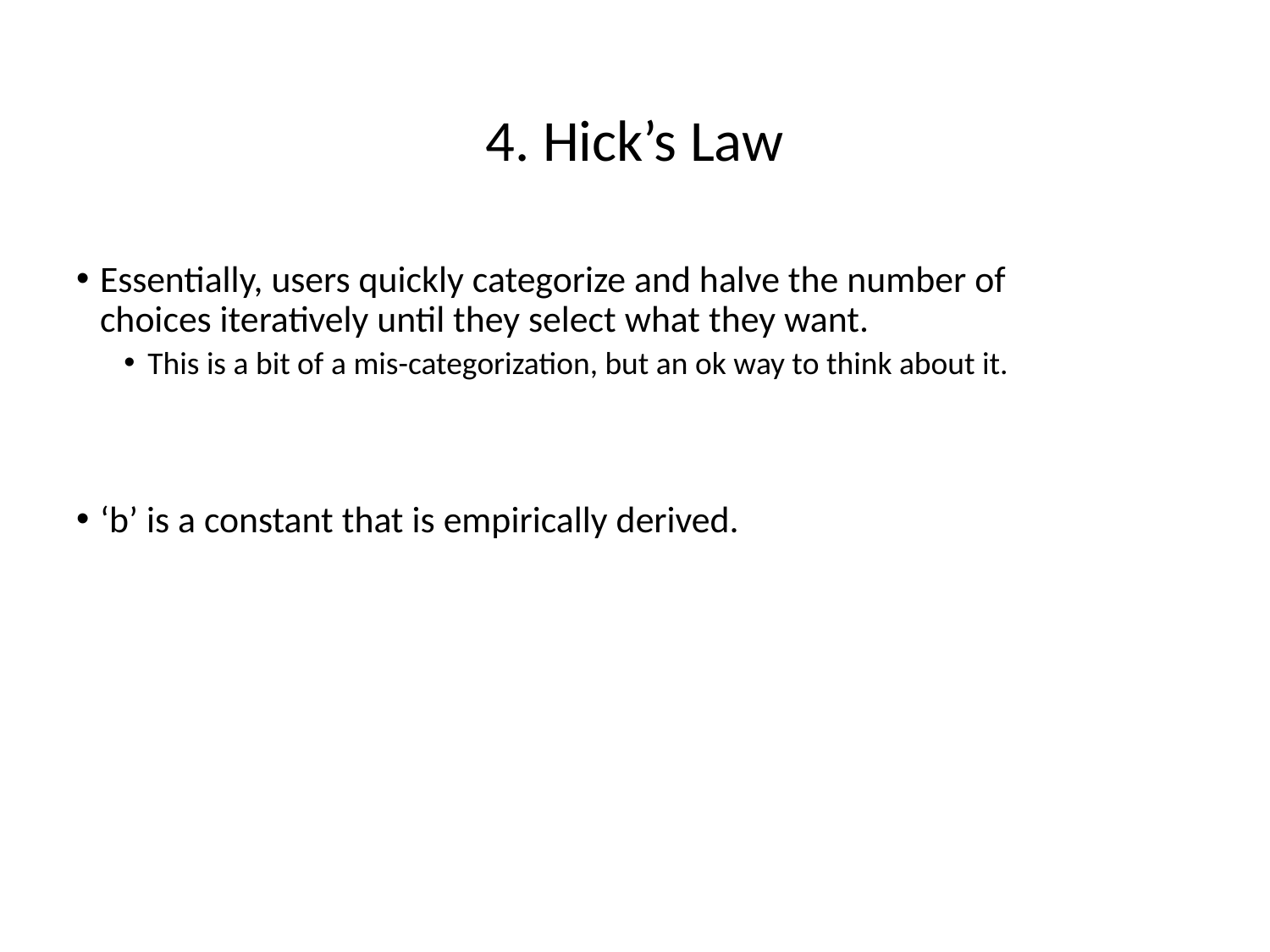

# 4. Hick’s Law
Essentially, users quickly categorize and halve the number of choices iteratively until they select what they want.
This is a bit of a mis-categorization, but an ok way to think about it.

‘b’ is a constant that is empirically derived.